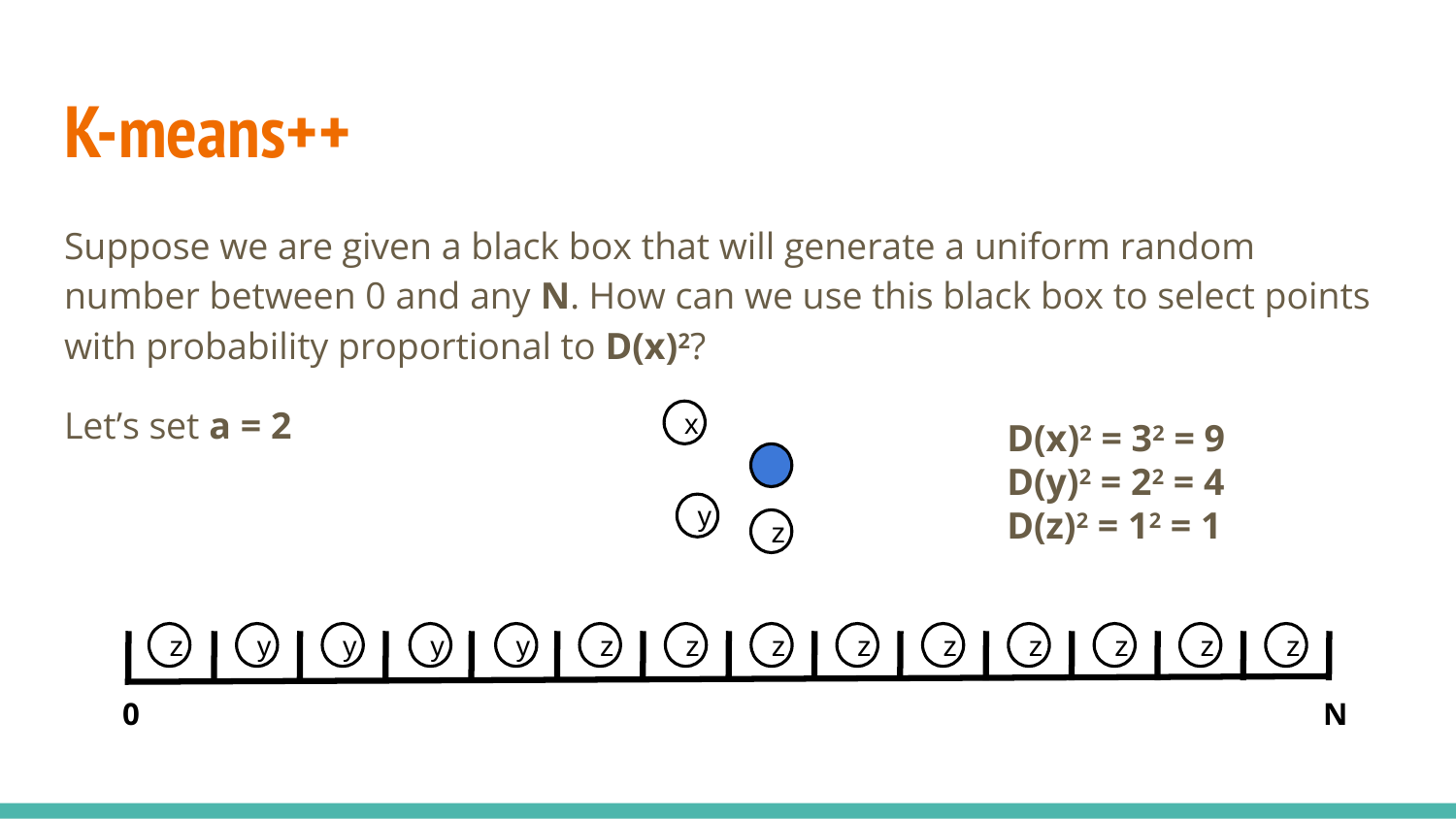

# K-means++
Suppose we are given a black box that will generate a uniform random number between 0 and any N. How can we use this black box to select points with probability proportional to D(x)2?
Let’s set a = 2
x
D(x)2 = 32 = 9
D(y)2 = 22 = 4
D(z)2 = 12 = 1

y
z
z
y
y
y
y
z
z
z
z
z
z
z
z
z
0
N